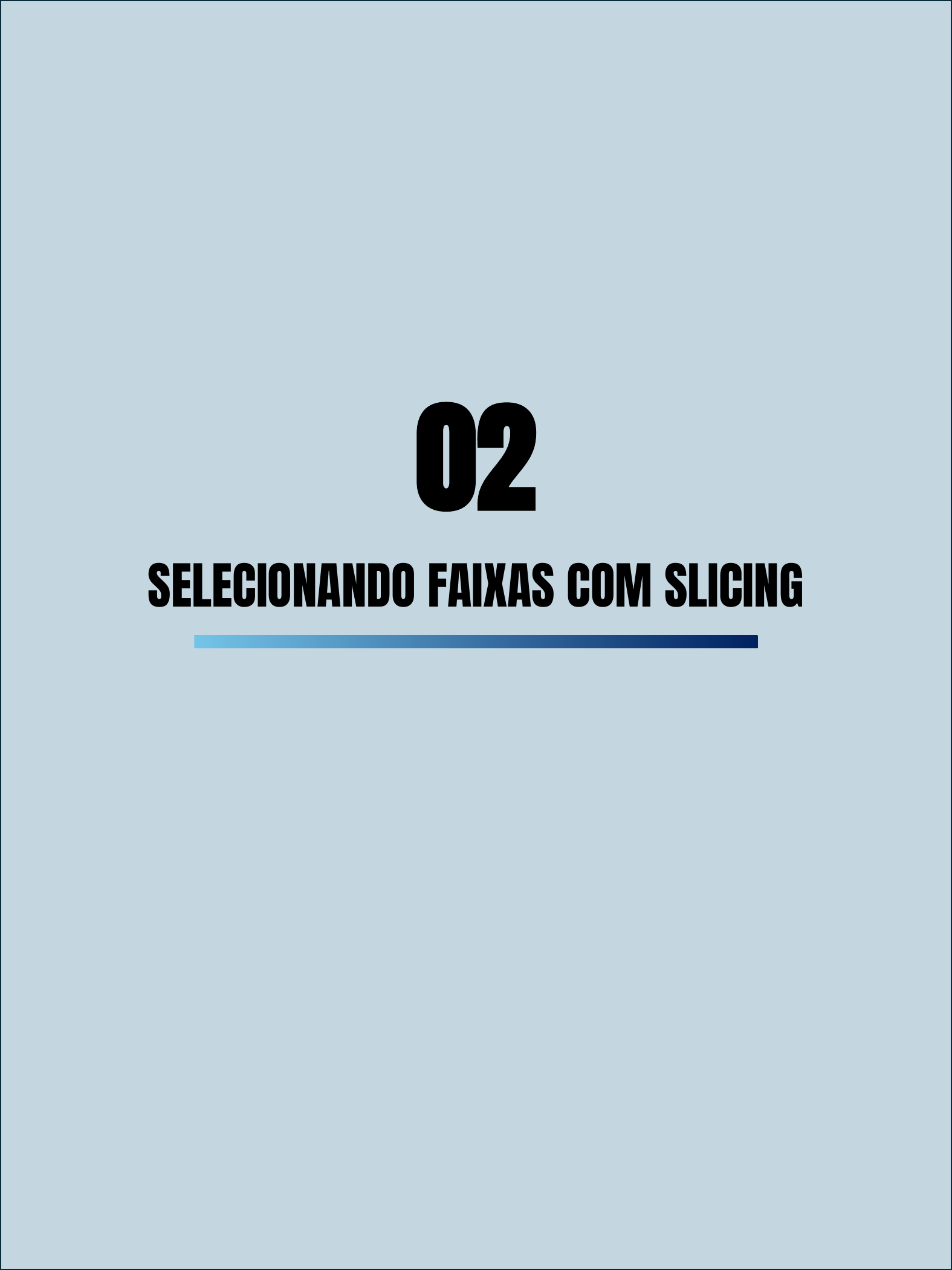

02
SELECIONANDO FAIXAS COM SLICING

Hashira do Python - João Vitor
5